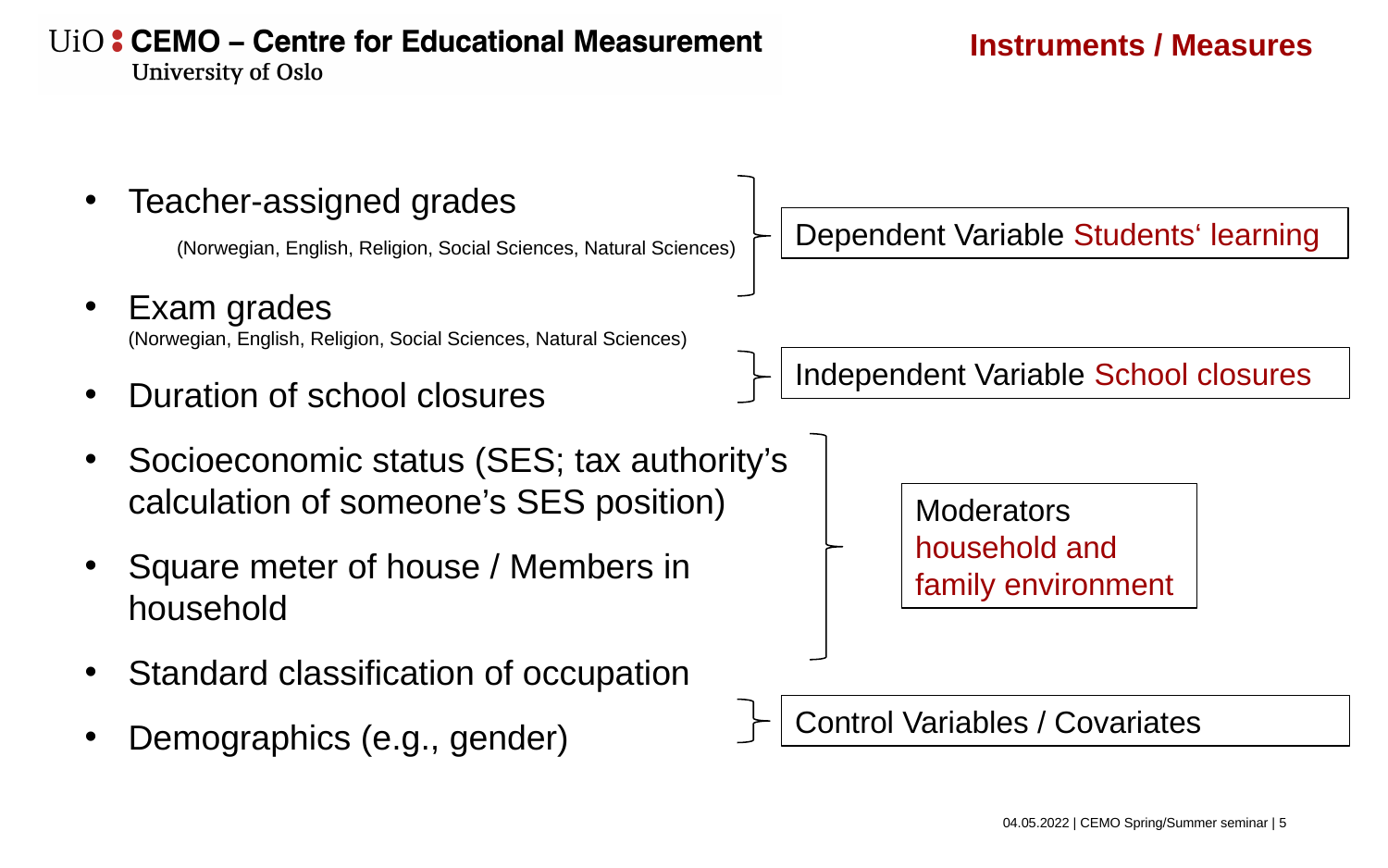

Instruments / Measures
Teacher-assigned grades                                     (Norwegian, English, Religion, Social Sciences, Natural Sciences)
Exam grades                                            (Norwegian, English, Religion, Social Sciences, Natural Sciences)
Duration of school closures
Socioeconomic status (SES; tax authority’s calculation of someone’s SES position)
Square meter of house / Members in household
Standard classification of occupation
Demographics (e.g., gender)

Dependent Variable Students‘ learning
Independent Variable School closures

Moderators
household and family environment
Control Variables / Covariates

04.05.2022 | CEMO Spring/Summer seminar | 5